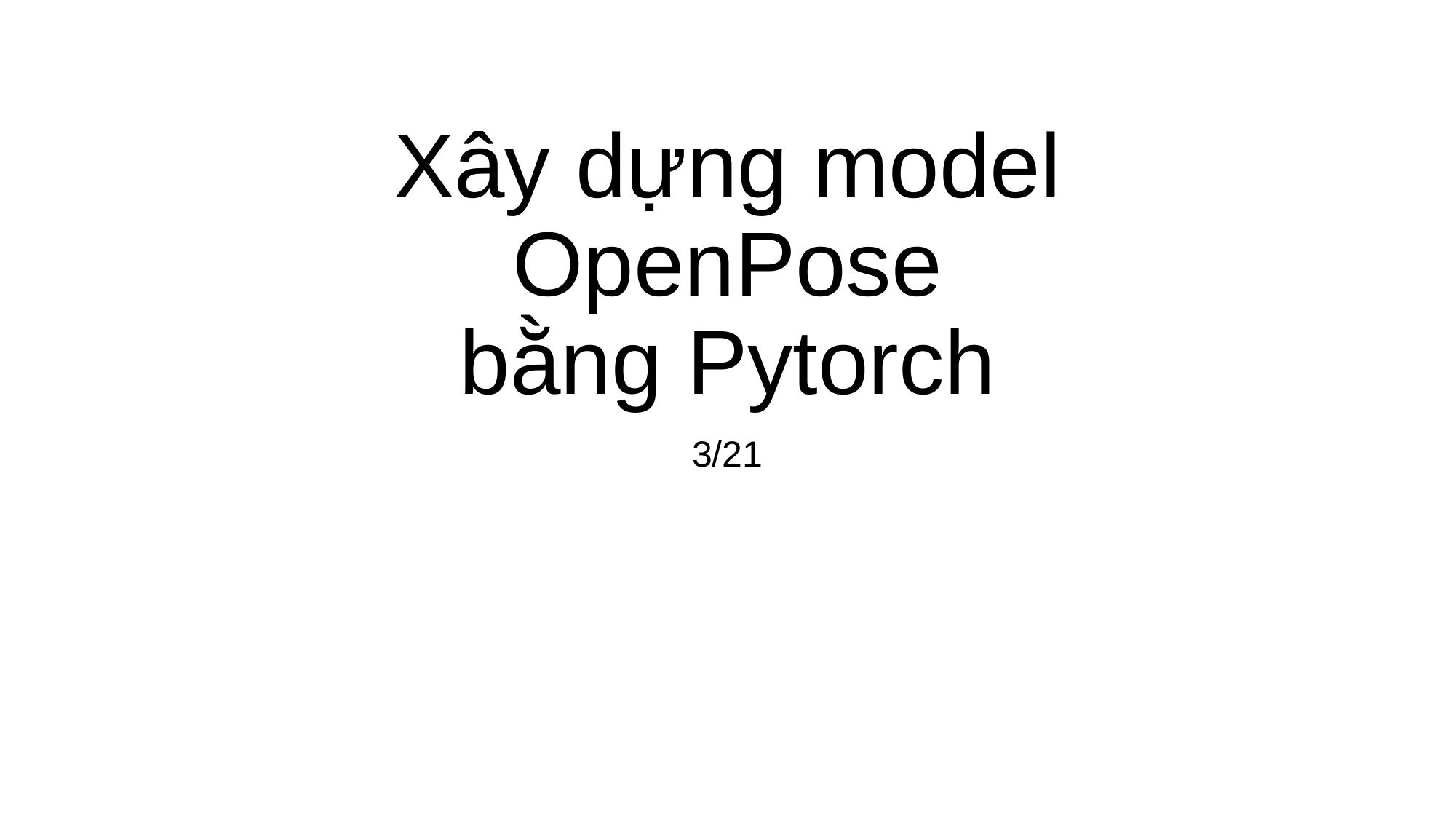

# Xây dựng model OpenPose bằng Pytorch
3/21